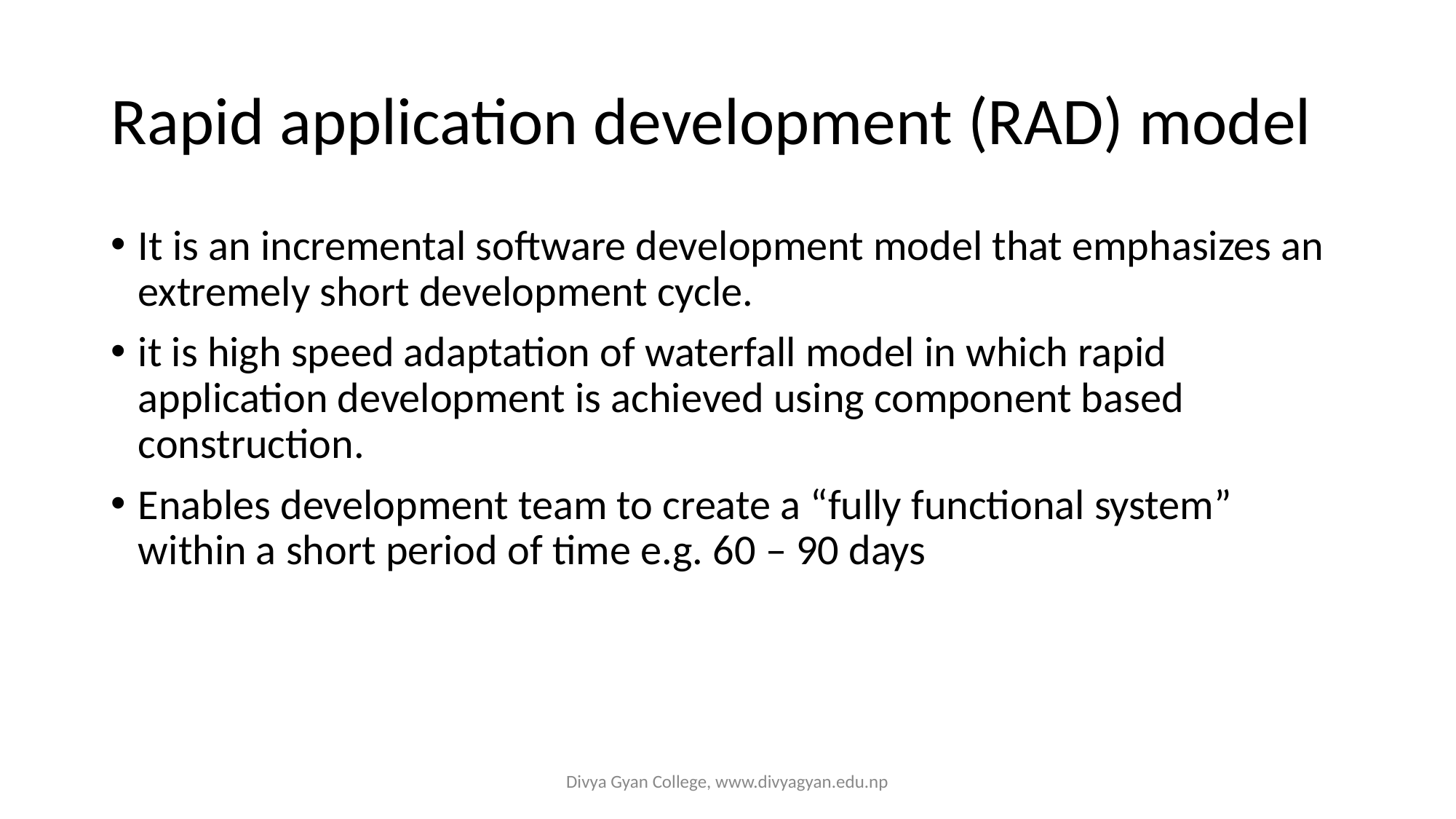

# Rapid application development (RAD) model
It is an incremental software development model that emphasizes an extremely short development cycle.
it is high speed adaptation of waterfall model in which rapid application development is achieved using component based construction.
Enables development team to create a “fully functional system” within a short period of time e.g. 60 – 90 days

Divya Gyan College, www.divyagyan.edu.np